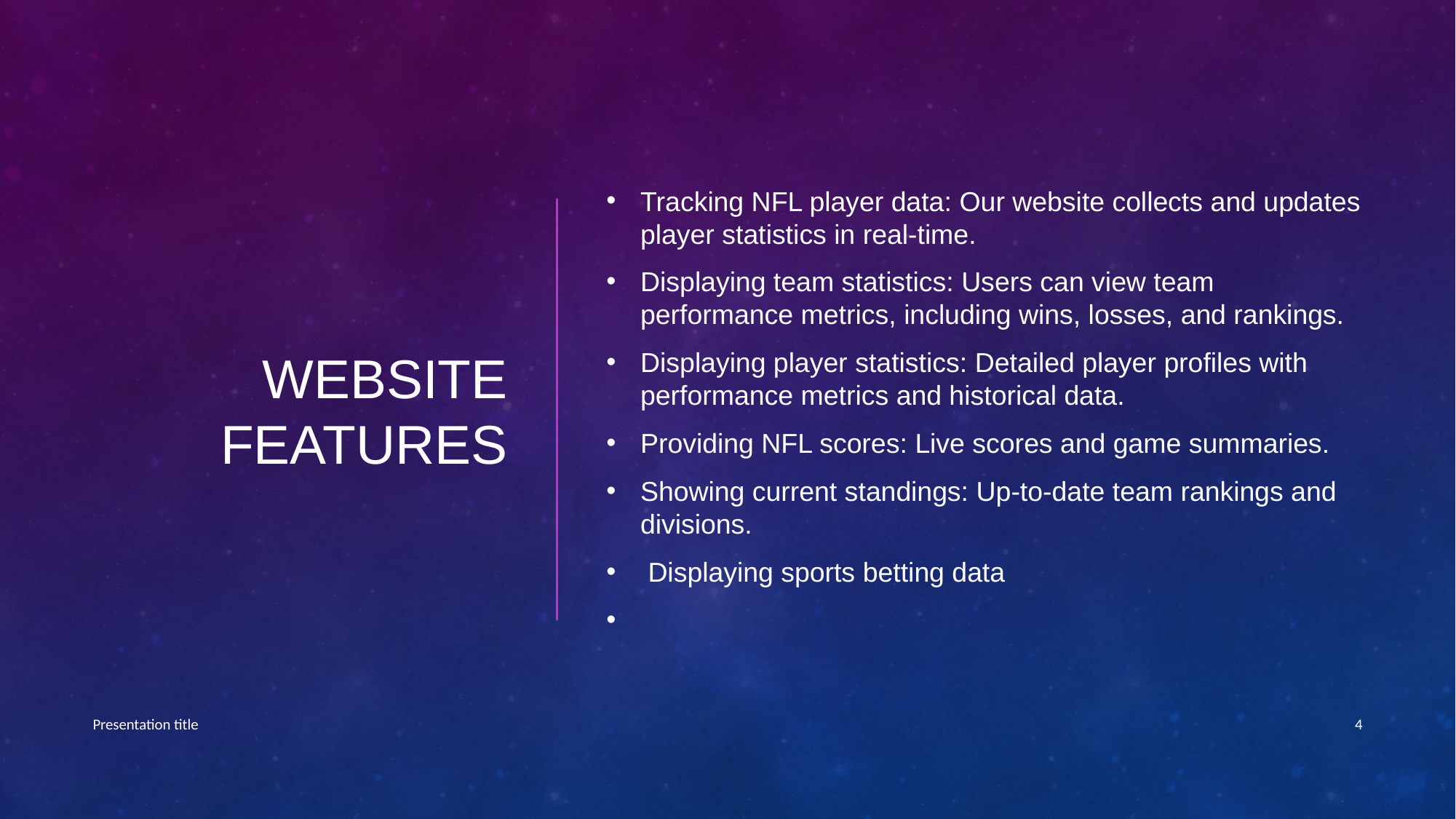

# Website Features
Tracking NFL player data: Our website collects and updates player statistics in real-time.
Displaying team statistics: Users can view team performance metrics, including wins, losses, and rankings.
Displaying player statistics: Detailed player profiles with performance metrics and historical data.
Providing NFL scores: Live scores and game summaries.
Showing current standings: Up-to-date team rankings and divisions.
 Displaying sports betting data

Presentation title
4